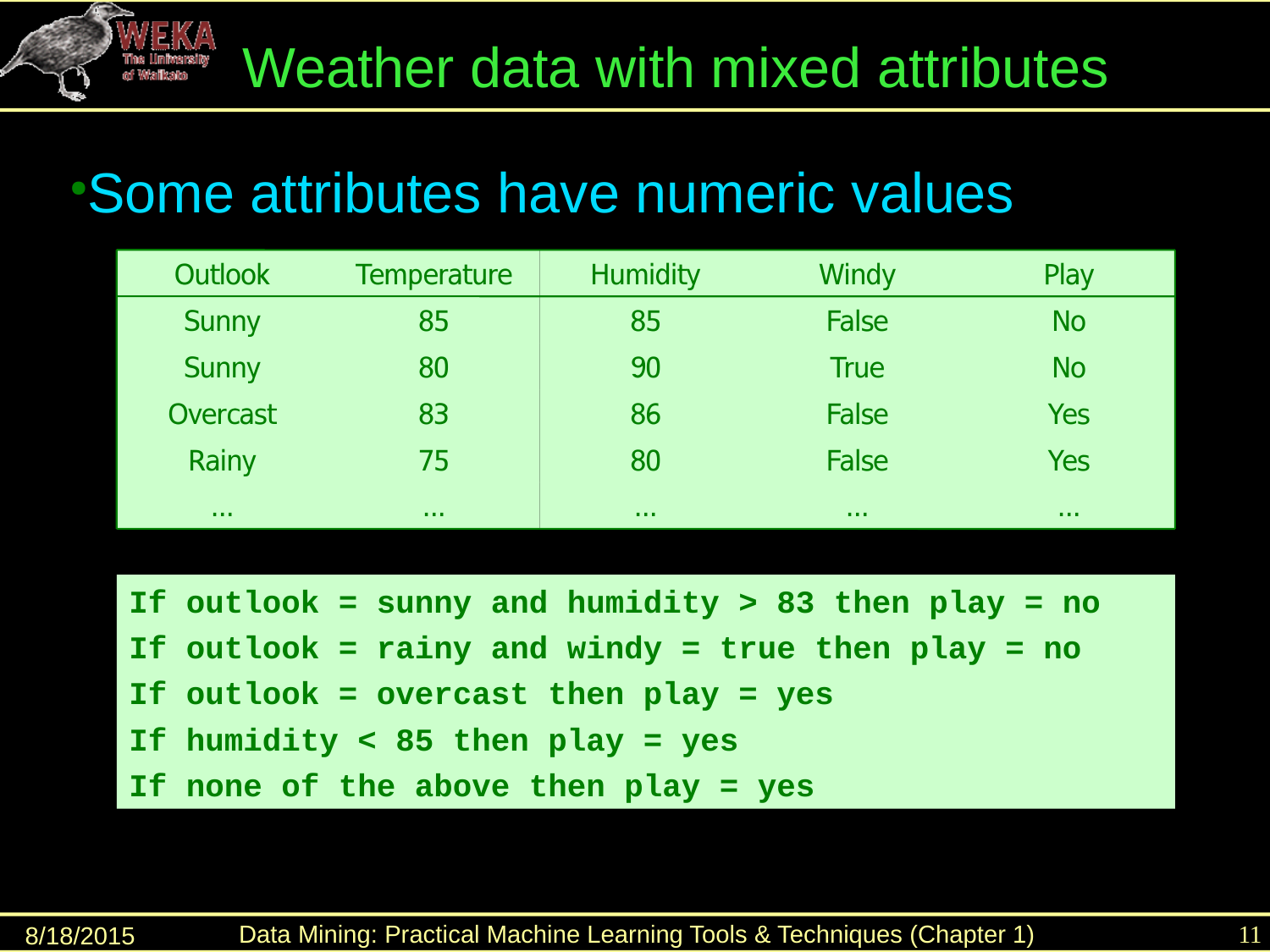

Some attributes have numeric values
Weather data with mixed attributes
Outlook

Temperature
Humidity
Windy
Play

Sunny

85
85
False
No
Sunny
80
90
True
No
Overcast
83
86
False
Yes
Rainy
75
80
False
Yes
…
…
…
…
…

If outlook = sunny and humidity > 83 then play = no
If outlook = rainy and windy = true then play = no
If outlook = overcast then play = yes
If humidity < 85 then play = yes
If none of the above then play = yes

Data Mining: Practical Machine Learning Tools & Techniques (Chapter 1)
11
8/18/2015